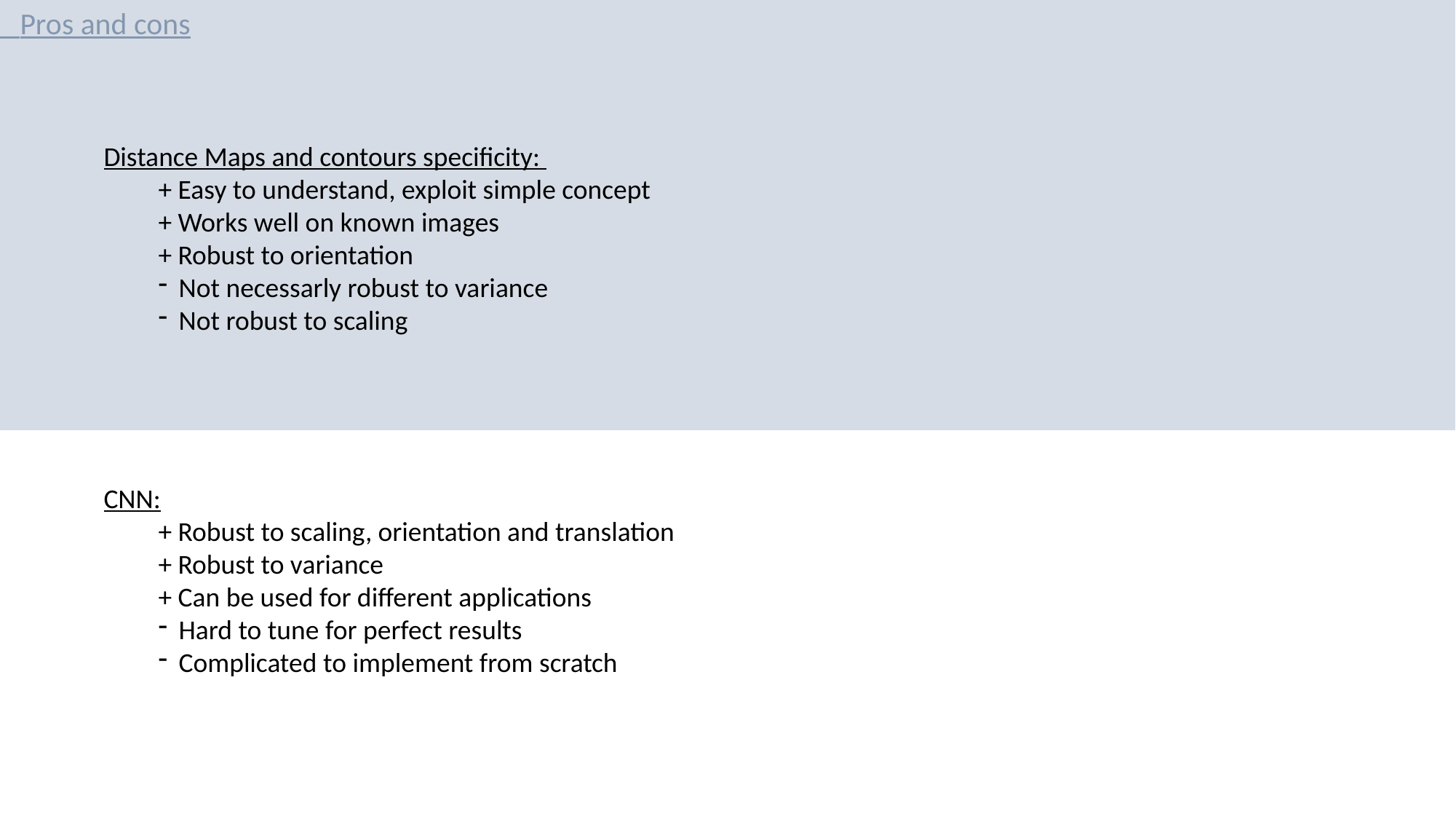

Pros and cons
Distance Maps and contours specificity:
+ Easy to understand, exploit simple concept
+ Works well on known images
+ Robust to orientation
Not necessarly robust to variance
Not robust to scaling
CNN:
+ Robust to scaling, orientation and translation
+ Robust to variance
+ Can be used for different applications
Hard to tune for perfect results
Complicated to implement from scratch